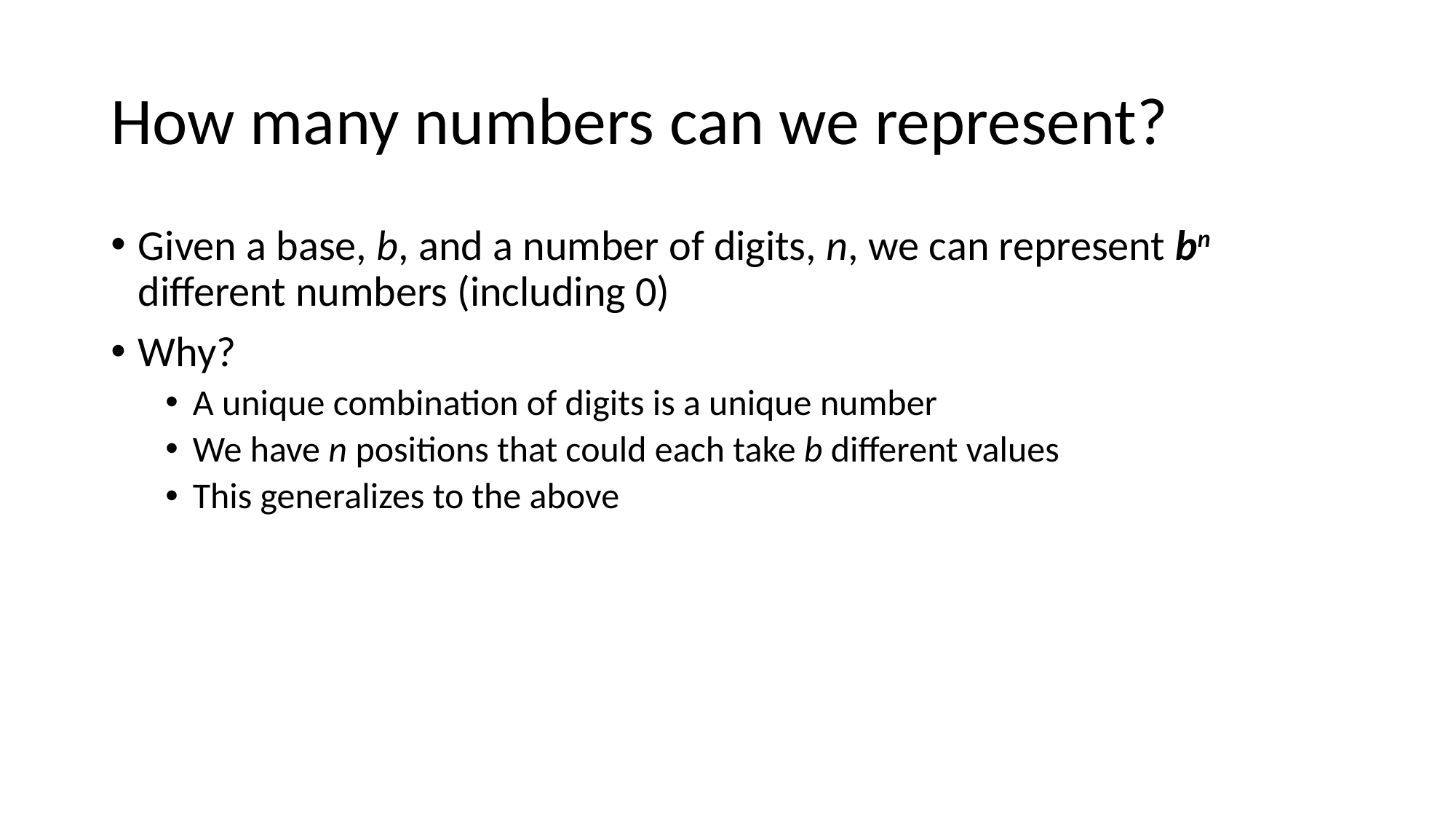

# How many numbers can we represent?
Given a base, b, and a number of digits, n, we can represent bn different numbers (including 0)
Why?
A unique combination of digits is a unique number
We have n positions that could each take b different values
This generalizes to the above